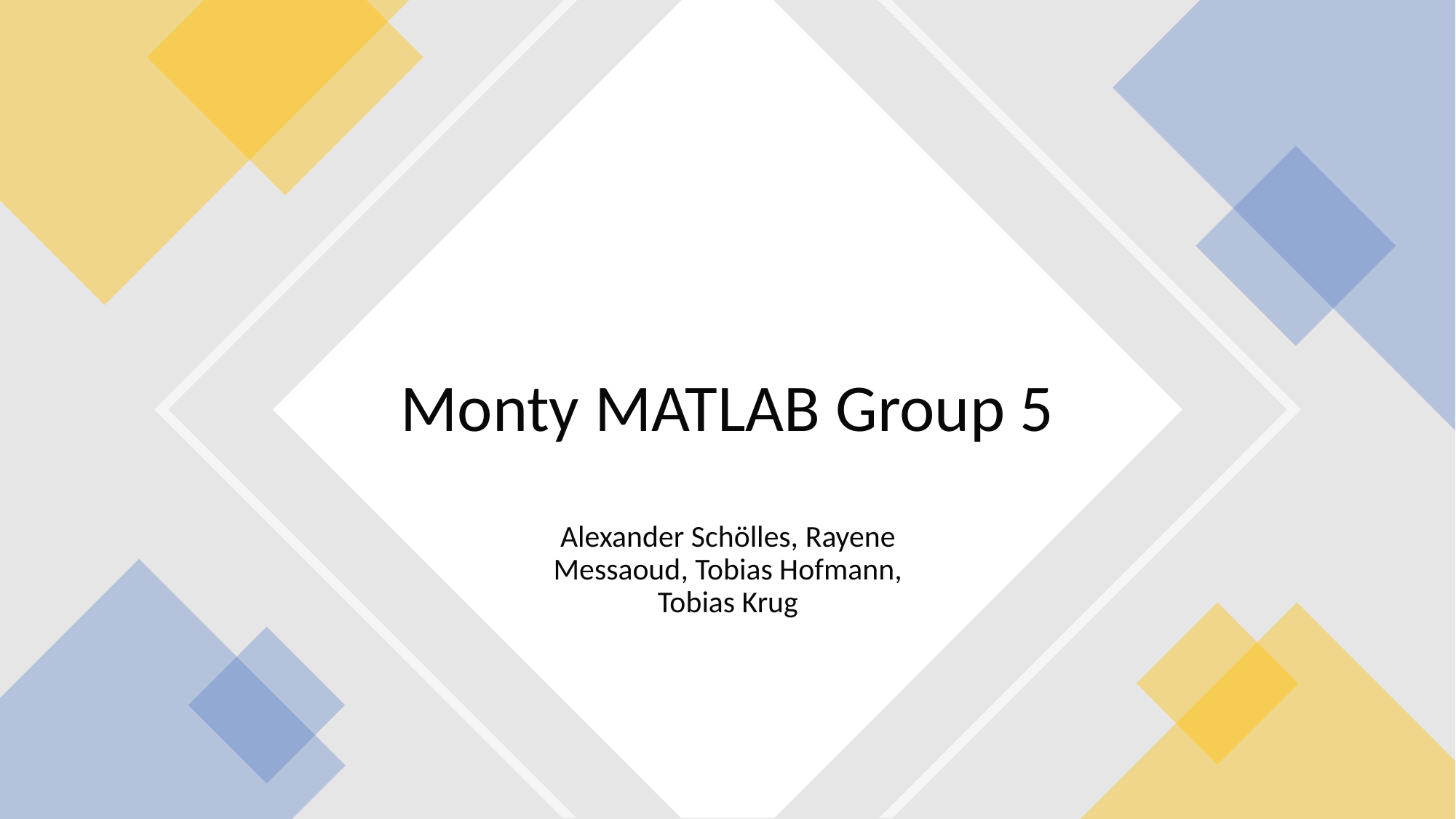

# Monty MATLAB Group 5
Alexander Schölles, Rayene Messaoud, Tobias Hofmann, Tobias Krug